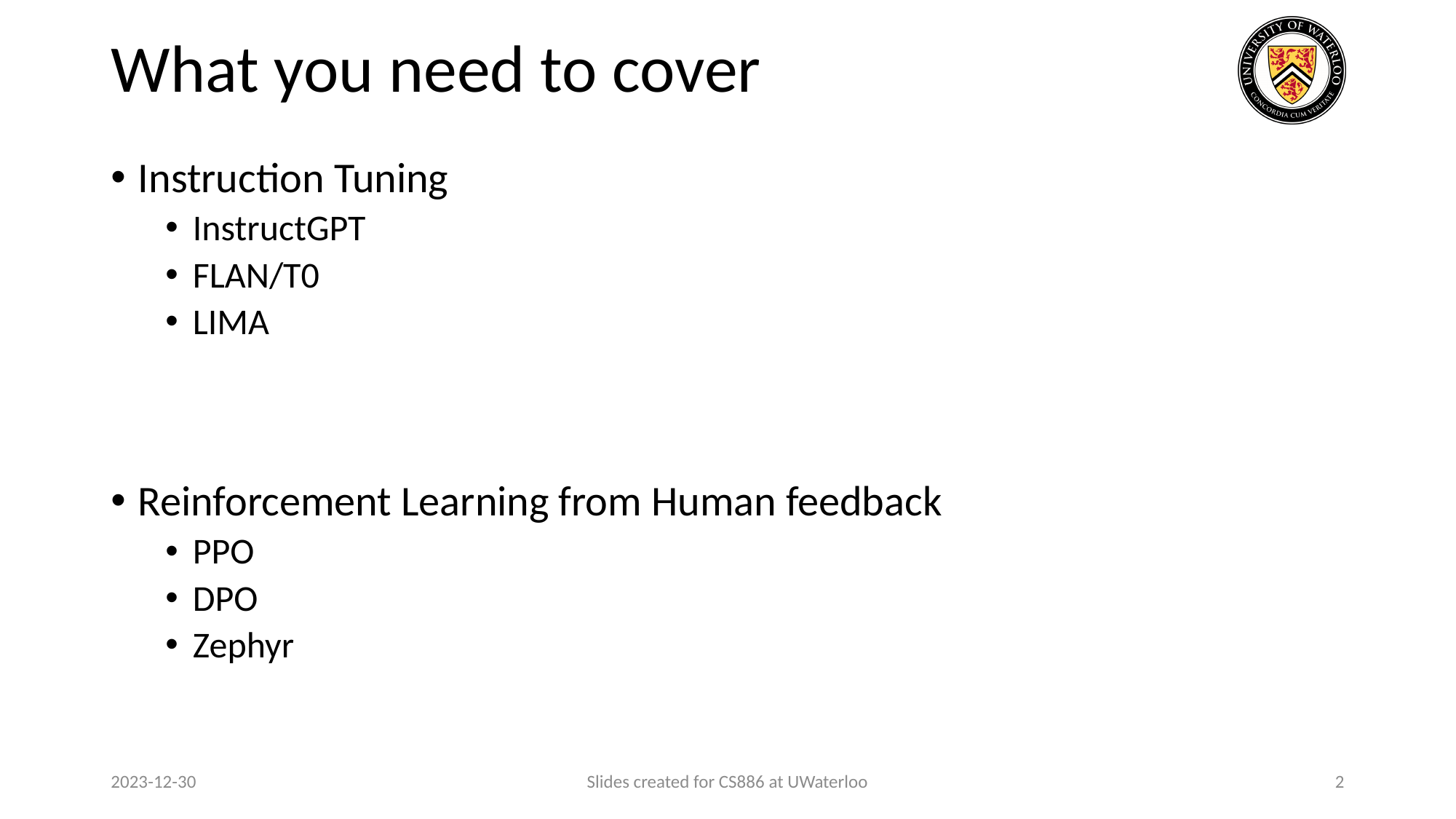

# What you need to cover
Instruction Tuning
InstructGPT
FLAN/T0
LIMA

Reinforcement Learning from Human feedback
PPO
DPO
Zephyr
2023-12-30
Slides created for CS886 at UWaterloo
2